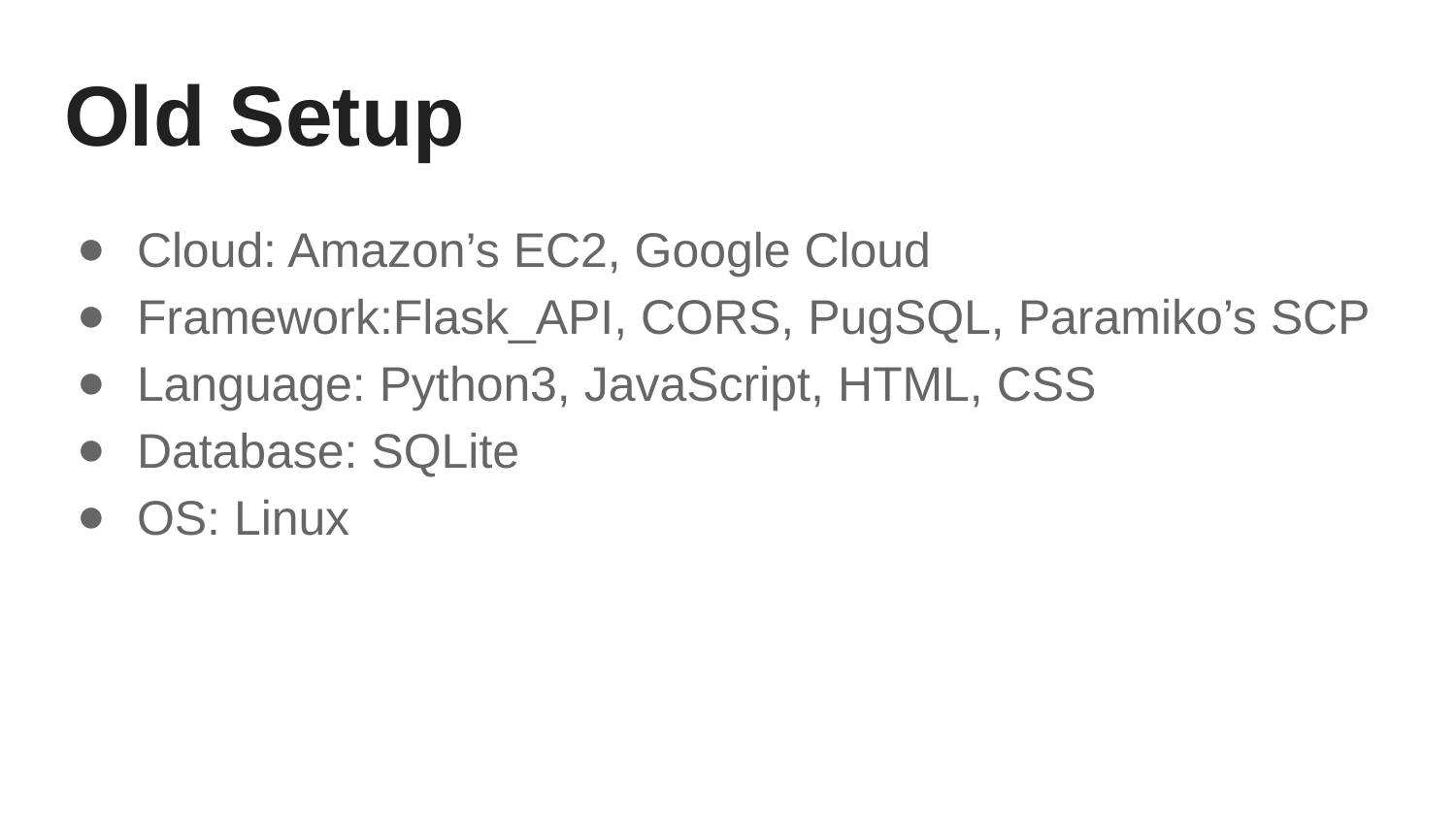

# Old Setup
Cloud: Amazon’s EC2, Google Cloud
Framework:Flask_API, CORS, PugSQL, Paramiko’s SCP
Language: Python3, JavaScript, HTML, CSS
Database: SQLite
OS: Linux